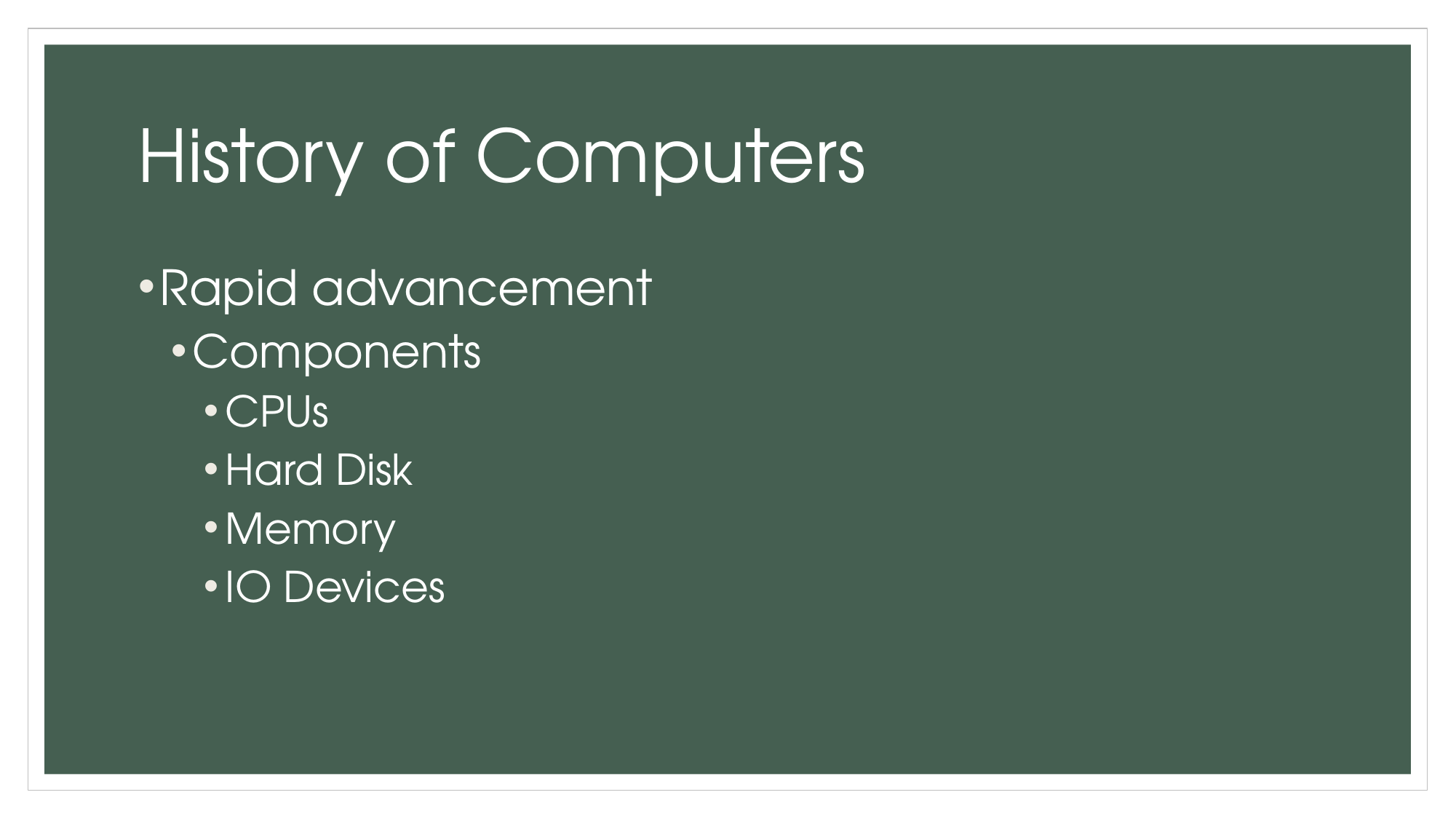

# History of Computers
Rapid advancement
Components
CPUs
Hard Disk
Memory
IO Devices